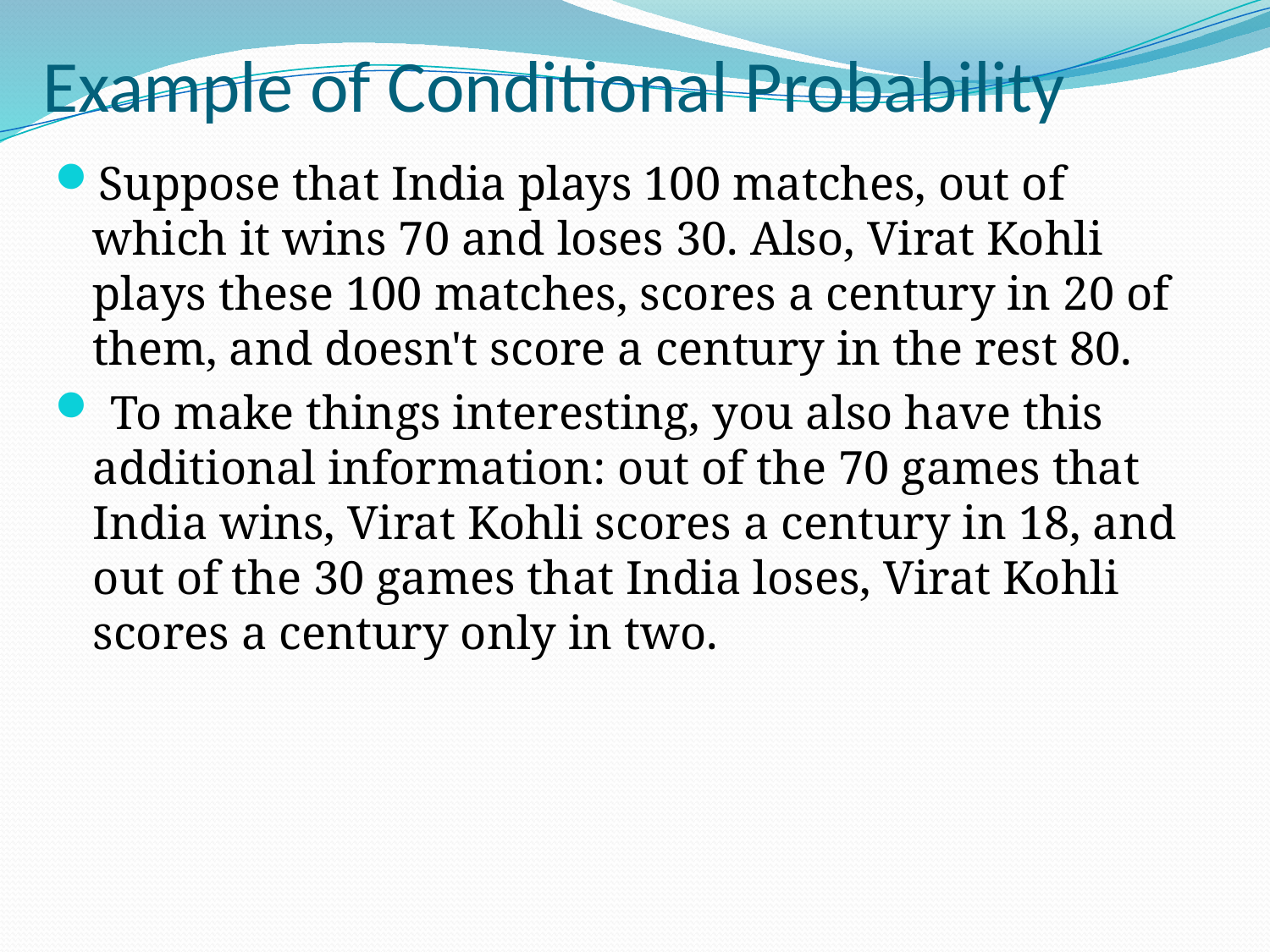

# Example of Conditional Probability
Suppose that India plays 100 matches, out of which it wins 70 and loses 30. Also, Virat Kohli plays these 100 matches, scores a century in 20 of them, and doesn't score a century in the rest 80.
 To make things interesting, you also have this additional information: out of the 70 games that India wins, Virat Kohli scores a century in 18, and out of the 30 games that India loses, Virat Kohli scores a century only in two.